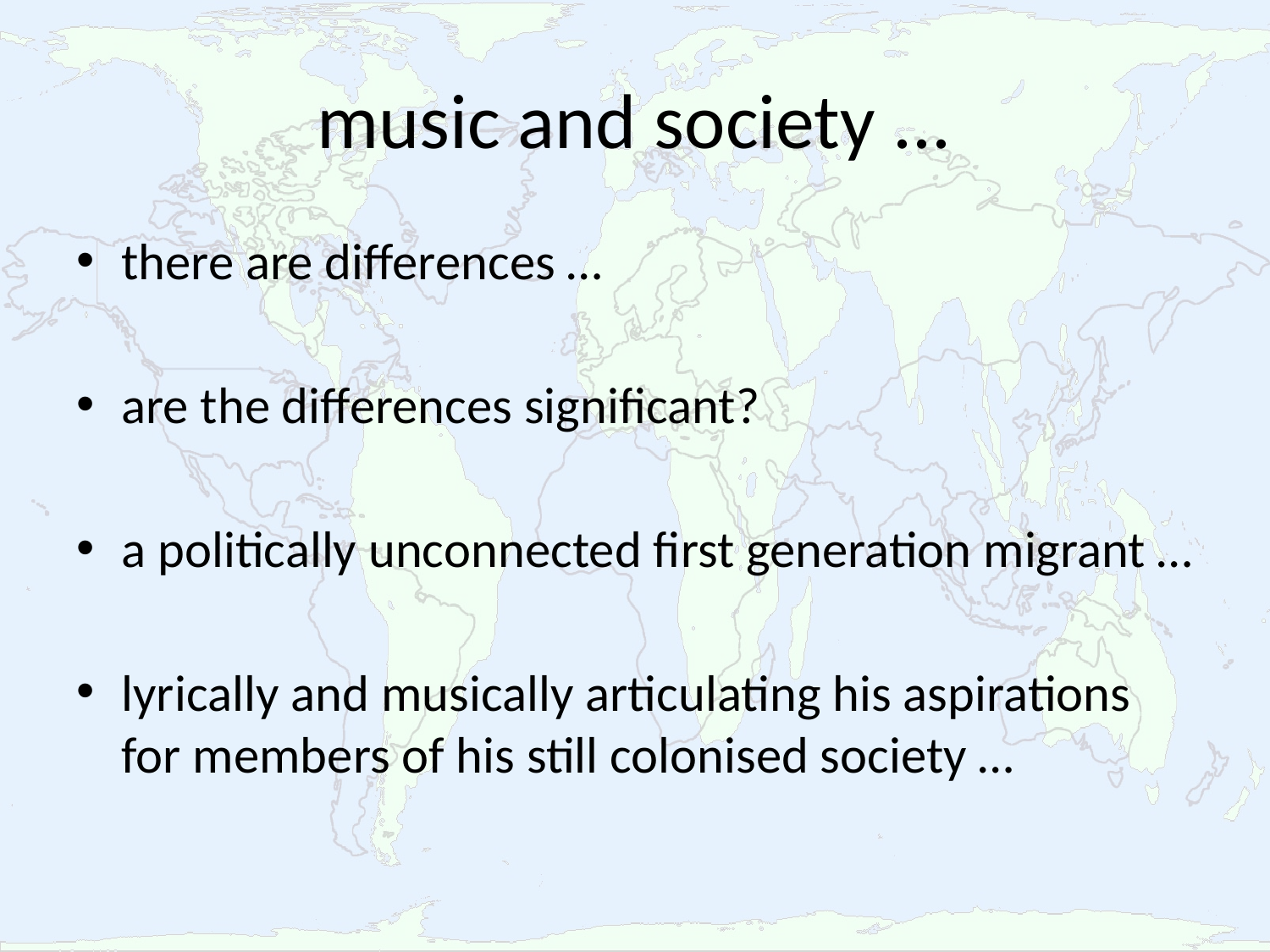

# music and society ...
there are differences …

are the differences significant?

a politically unconnected first generation migrant …

lyrically and musically articulating his aspirations for members of his still colonised society …